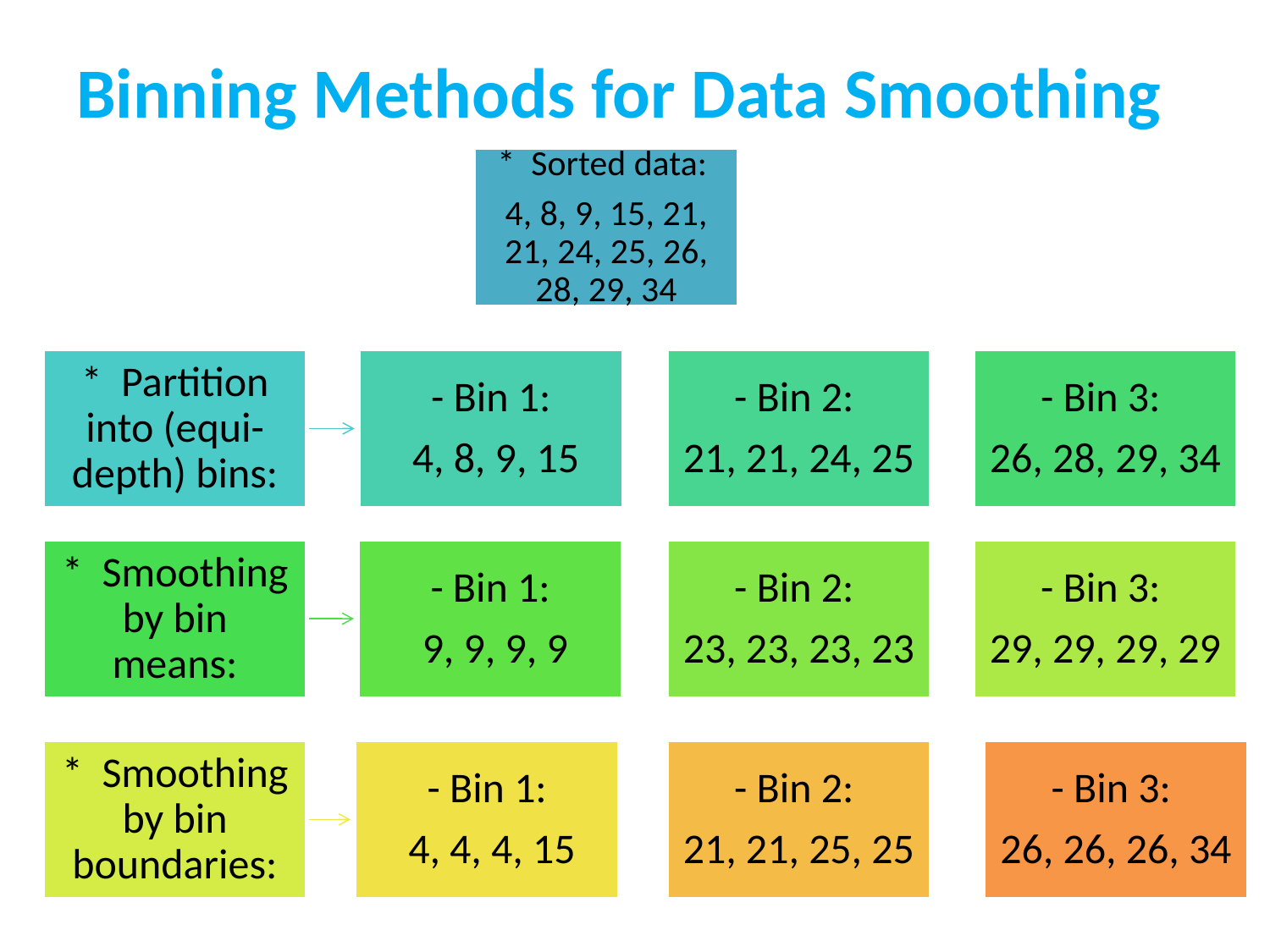

# Binning Methods for Data Smoothing

*  Sorted data:
4, 8, 9, 15, 21, 21, 24, 25, 26, 28, 29, 34

*  Partition into (equi-depth) bins:

- Bin 1:
 4, 8, 9, 15

- Bin 2:
21, 21, 24, 25

- Bin 3:
26, 28, 29, 34

*  Smoothing by bin means:

- Bin 1:
 9, 9, 9, 9

- Bin 2:
23, 23, 23, 23

- Bin 3:
29, 29, 29, 29

*  Smoothing by bin boundaries:

- Bin 1:
 4, 4, 4, 15

- Bin 2:
21, 21, 25, 25
- Bin 3:
26, 26, 26, 34